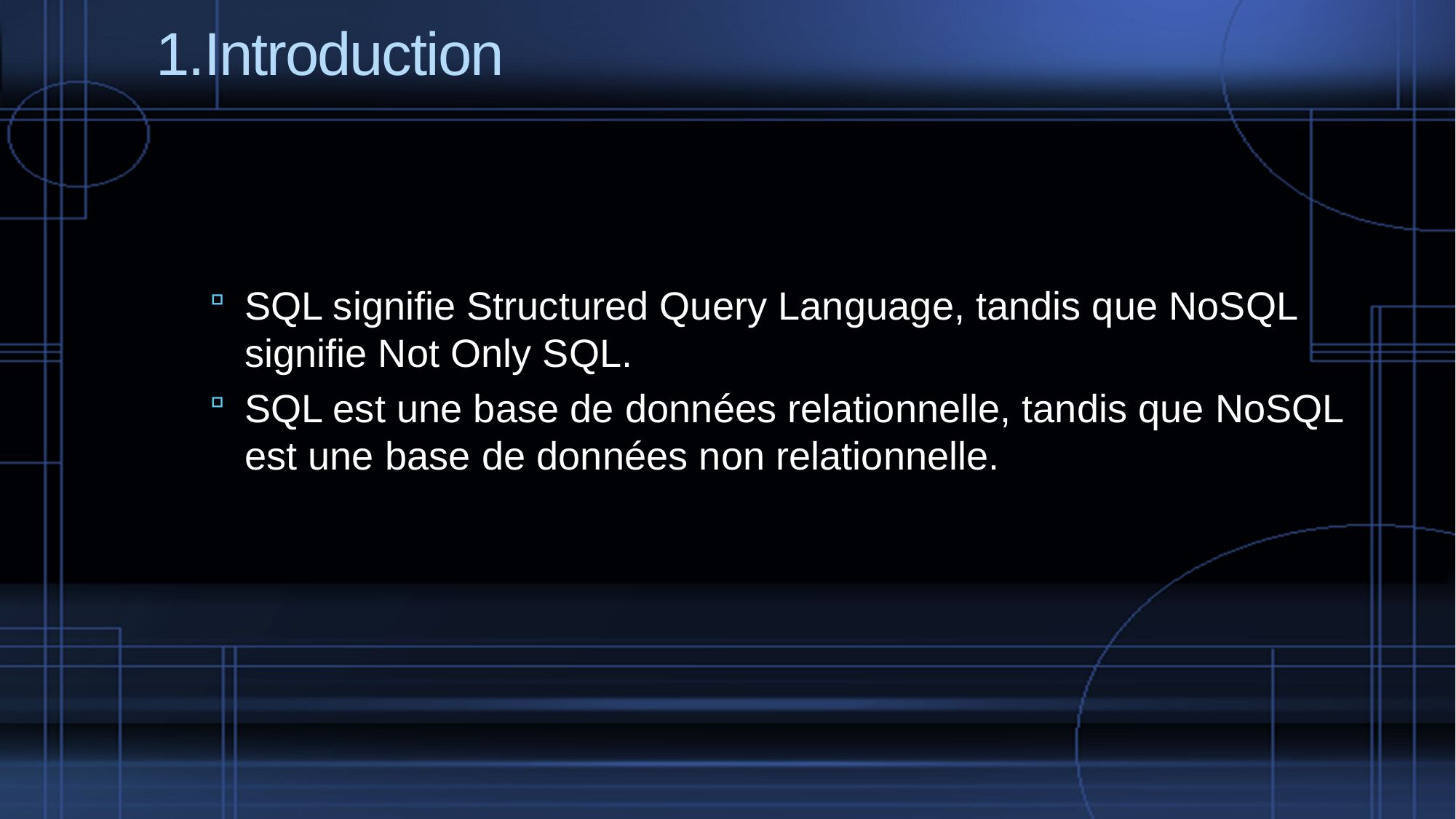

# 1.Introduction

SQL signifie Structured Query Language, tandis que NoSQL signifie Not Only SQL.
SQL est une base de données relationnelle, tandis que NoSQL est une base de données non relationnelle.